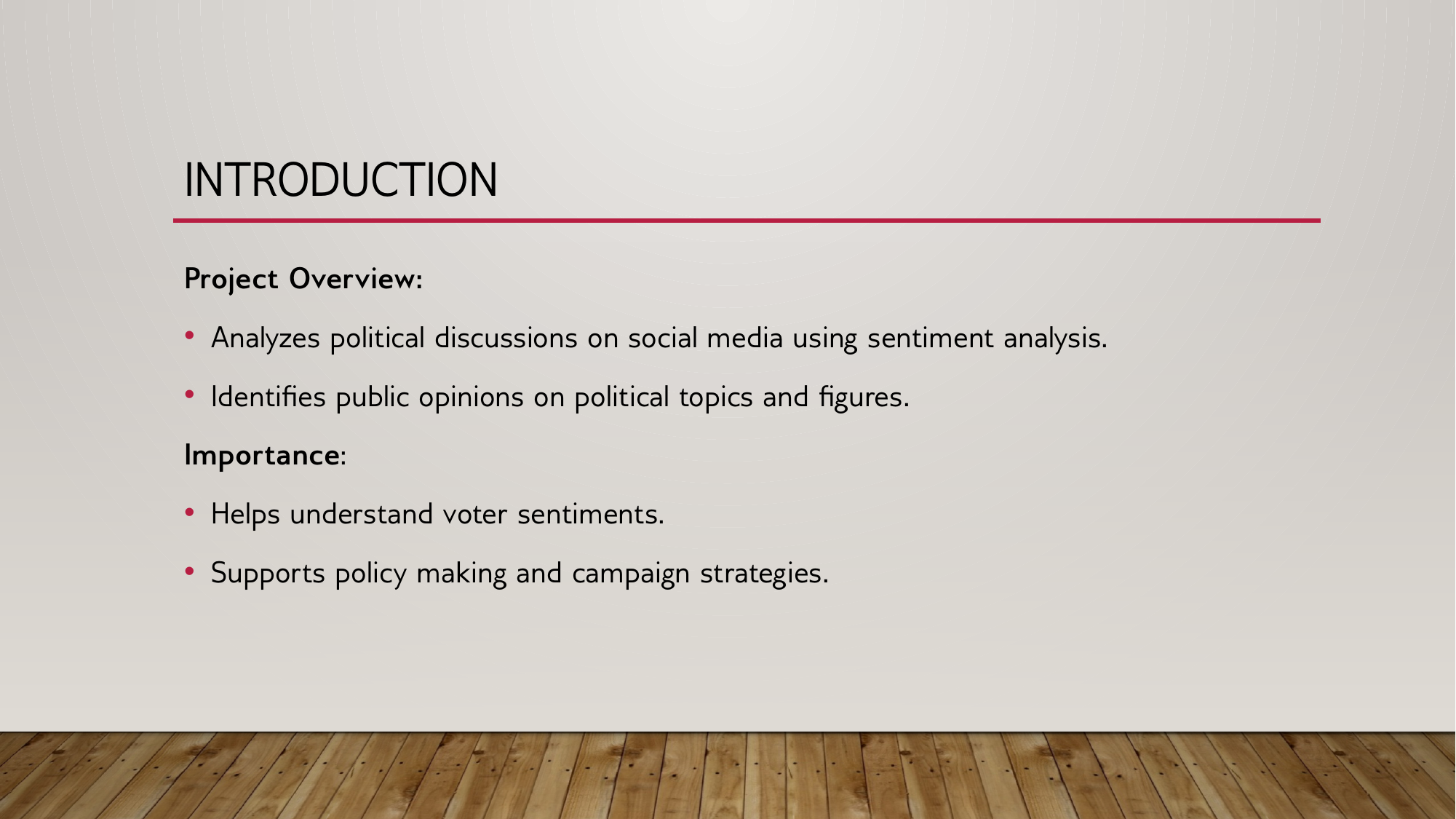

# Introduction
Project Overview:
Analyzes political discussions on social media using sentiment analysis.
Identifies public opinions on political topics and figures.
Importance:
Helps understand voter sentiments.
Supports policy making and campaign strategies.